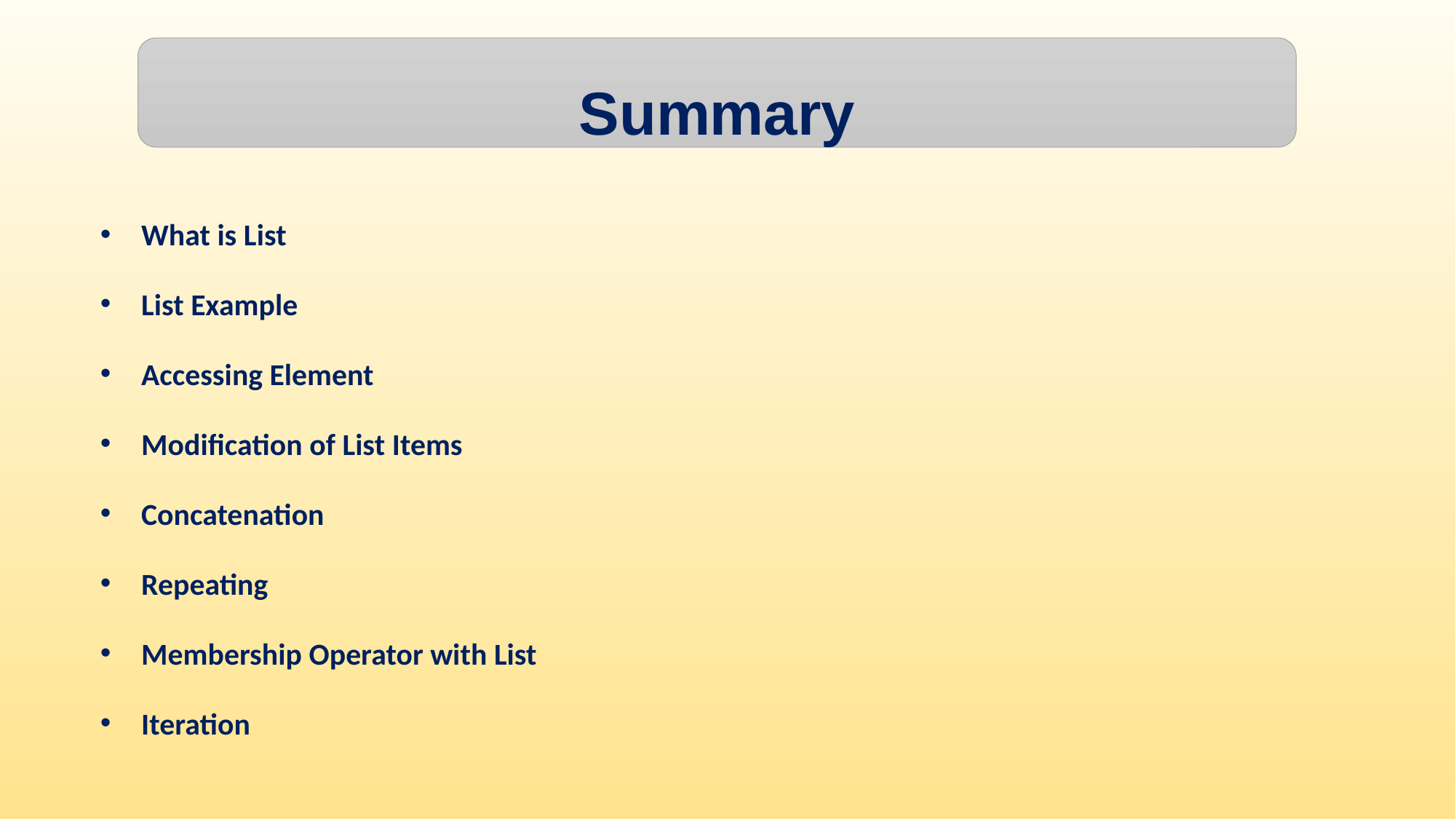

Summary
What is List
List Example
Accessing Element
Modification of List Items
Concatenation
Repeating
Membership Operator with List
Iteration